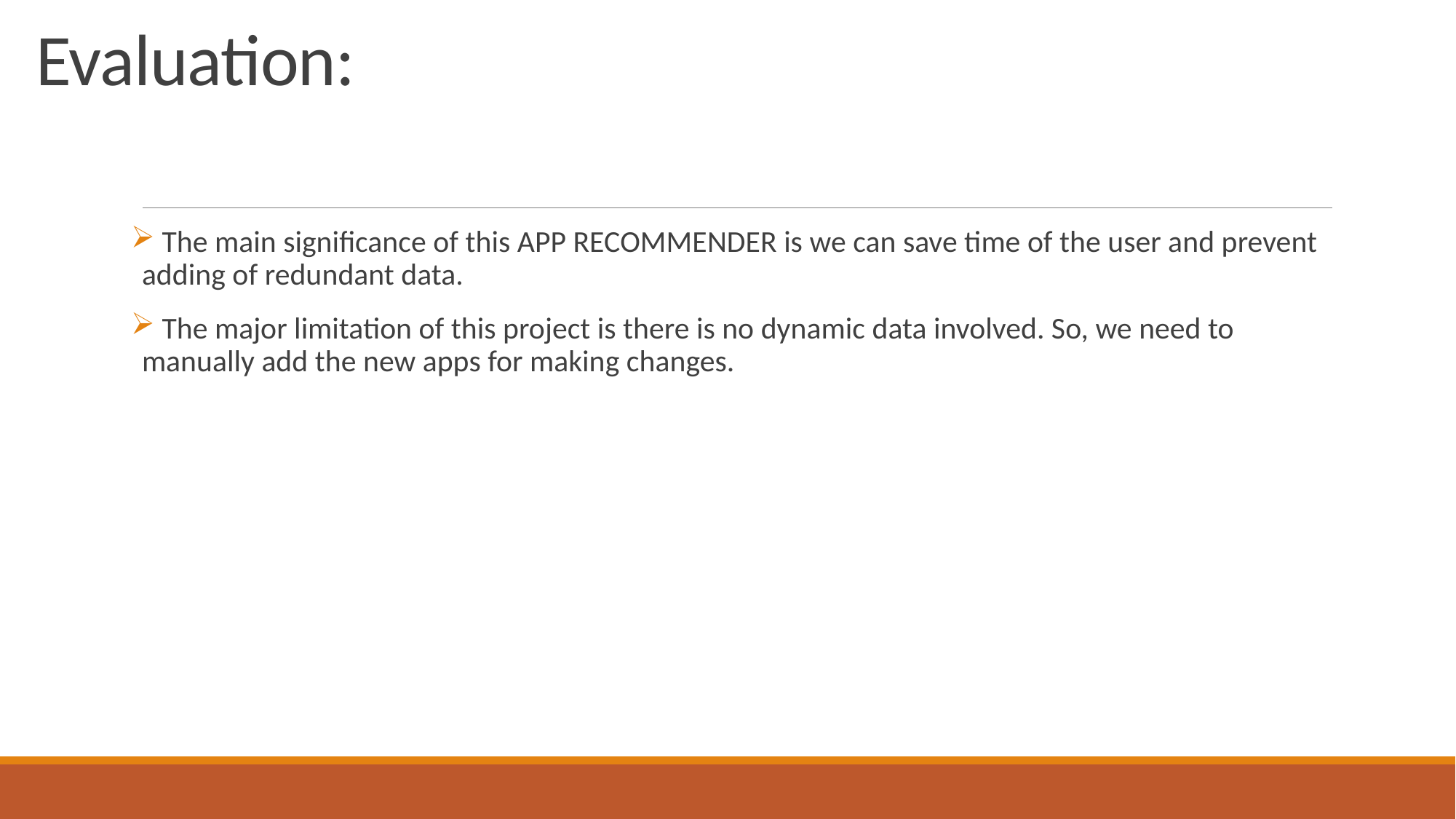

# Evaluation:
 The main significance of this APP RECOMMENDER is we can save time of the user and prevent adding of redundant data.
 The major limitation of this project is there is no dynamic data involved. So, we need to manually add the new apps for making changes.